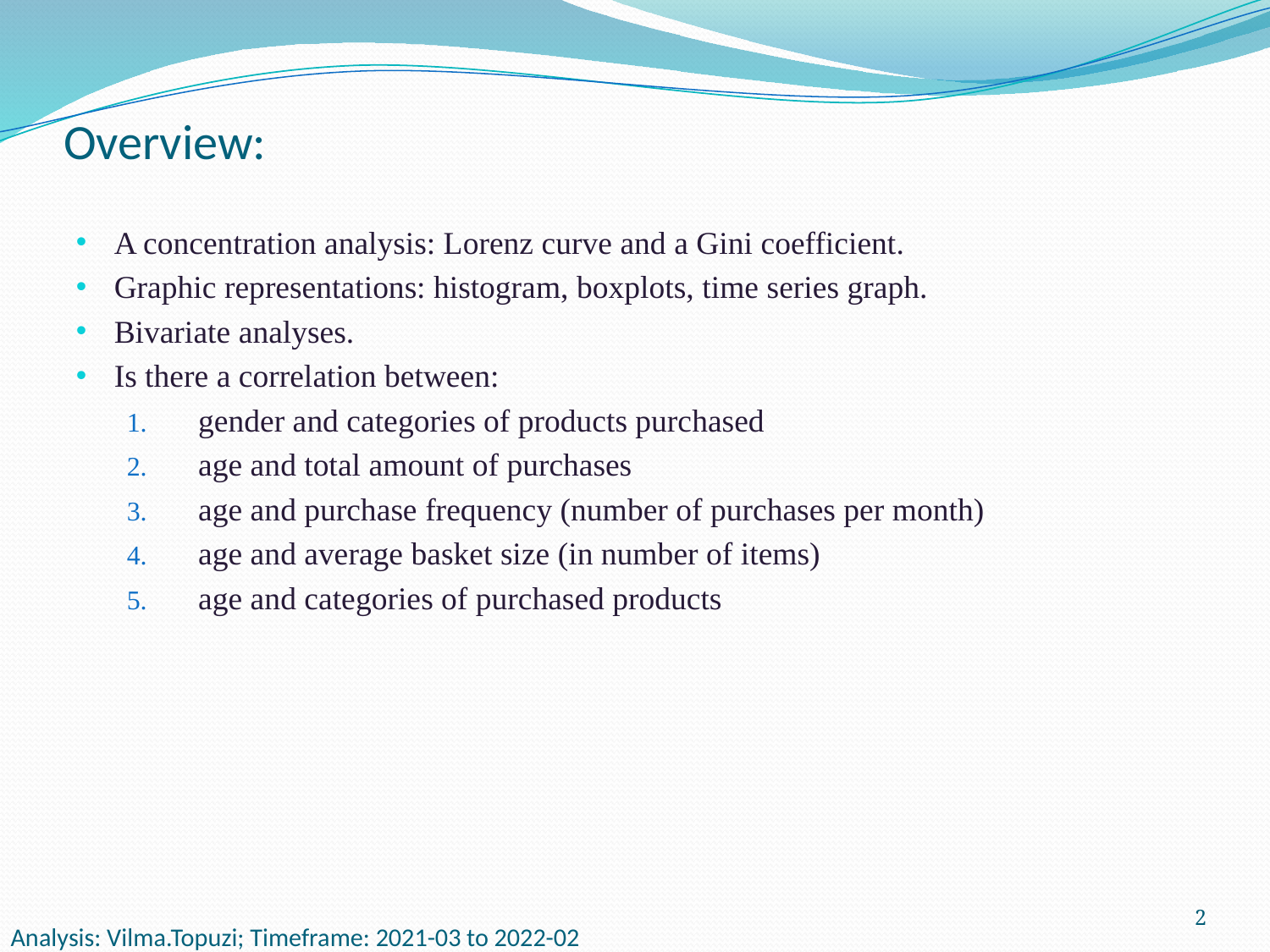

# Overview:
A concentration analysis: Lorenz curve and a Gini coefficient.
Graphic representations: histogram, boxplots, time series graph.
Bivariate analyses.
Is there a correlation between:
gender and categories of products purchased
age and total amount of purchases
age and purchase frequency (number of purchases per month)
age and average basket size (in number of items)
age and categories of purchased products

2
Analysis: Vilma.Topuzi; Timeframe: 2021-03 to 2022-02